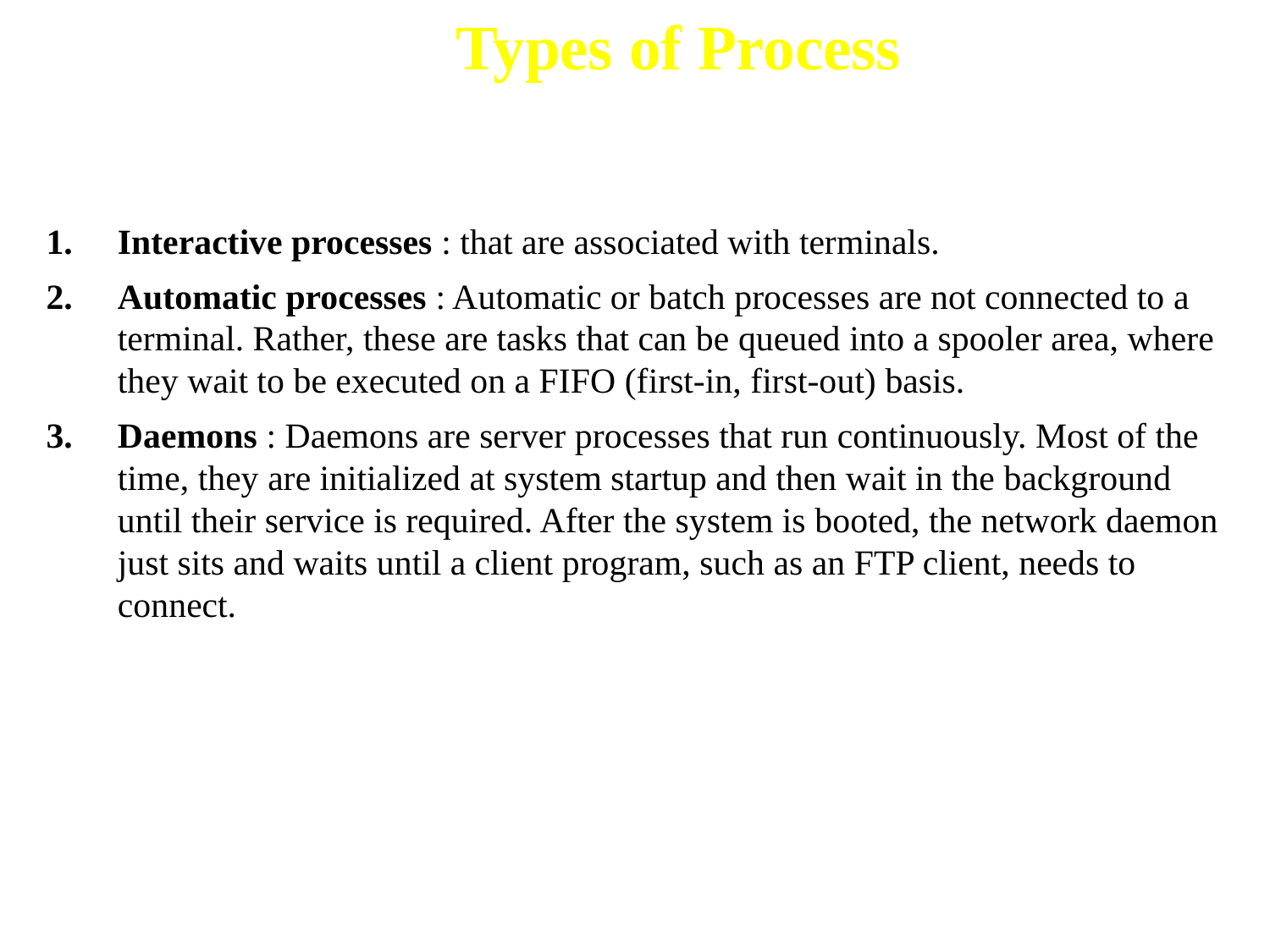

Types of Process

Interactive processes : that are associated with terminals.
Automatic processes : Automatic or batch processes are not connected to a terminal. Rather, these are tasks that can be queued into a spooler area, where they wait to be executed on a FIFO (first-in, first-out) basis.
Daemons : Daemons are server processes that run continuously. Most of the time, they are initialized at system startup and then wait in the background until their service is required. After the system is booted, the network daemon just sits and waits until a client program, such as an FTP client, needs to connect.